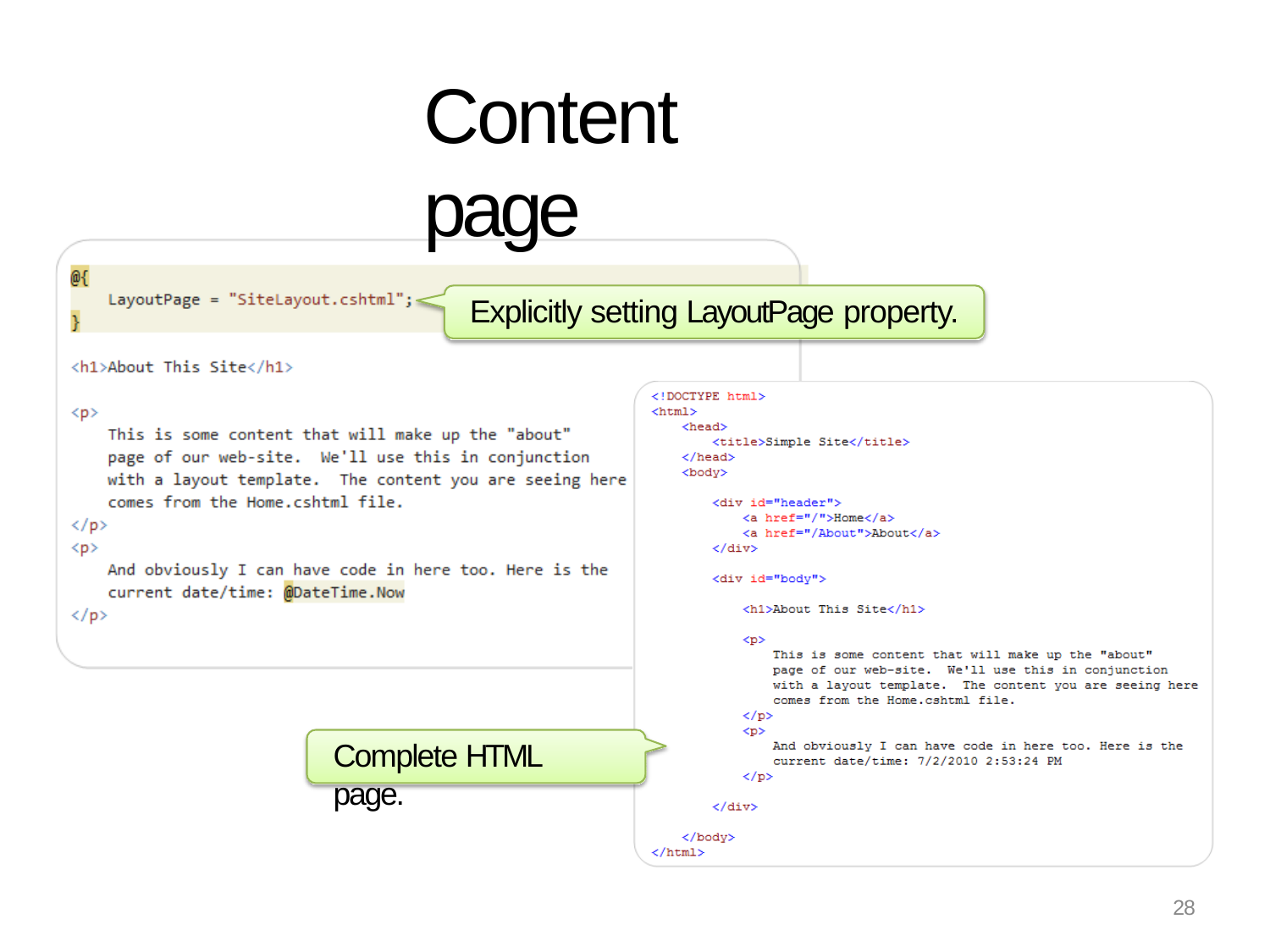

# Content page

Explicitly setting LayoutPage property.

Complete HTML page.
28